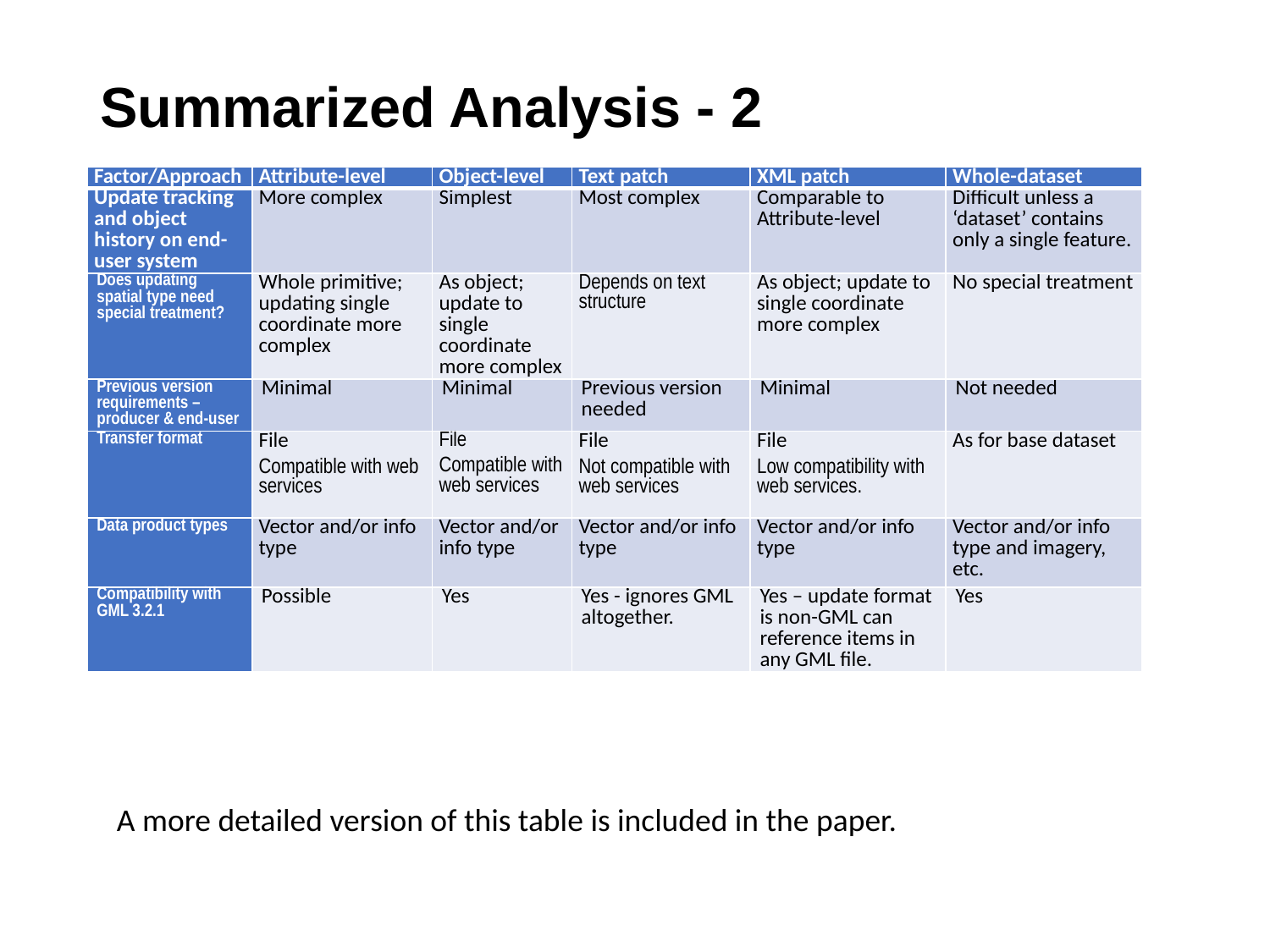

# Summarized Analysis - 2
| Factor/Approach | Attribute-level | Object-level | Text patch | XML patch | Whole-dataset |
| --- | --- | --- | --- | --- | --- |
| Update tracking and object history on end-user system | More complex | Simplest | Most complex | Comparable to Attribute-level | Difficult unless a ‘dataset’ contains only a single feature. |
| Does updating spatial type need special treatment? | Whole primitive; updating single coordinate more complex | As object; update to single coordinate more complex | Depends on text structure | As object; update to single coordinate more complex | No special treatment |
| Previous version requirements – producer & end-user | Minimal | Minimal | Previous version needed | Minimal | Not needed |
| Transfer format | File Compatible with web services | File Compatible with web services | File Not compatible with web services | File Low compatibility with web services. | As for base dataset |
| Data product types | Vector and/or info type | Vector and/or info type | Vector and/or info type | Vector and/or info type | Vector and/or info type and imagery, etc. |
| Compatibility with GML 3.2.1 | Possible | Yes | Yes - ignores GML altogether. | Yes – update format is non-GML can reference items in any GML file. | Yes |
A more detailed version of this table is included in the paper.